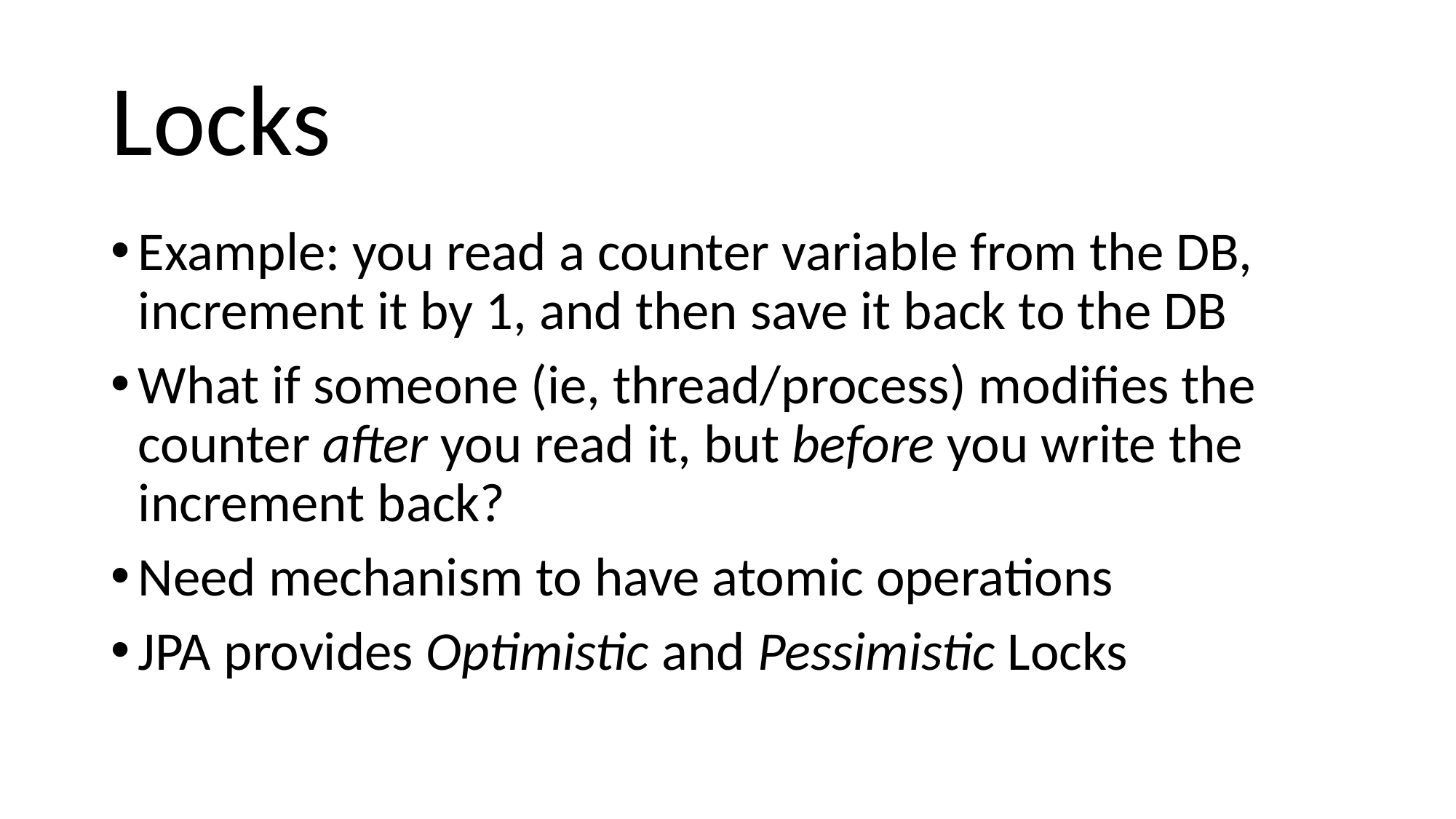

# Locks
Example: you read a counter variable from the DB, increment it by 1, and then save it back to the DB
What if someone (ie, thread/process) modifies the counter after you read it, but before you write the increment back?
Need mechanism to have atomic operations
JPA provides Optimistic and Pessimistic Locks